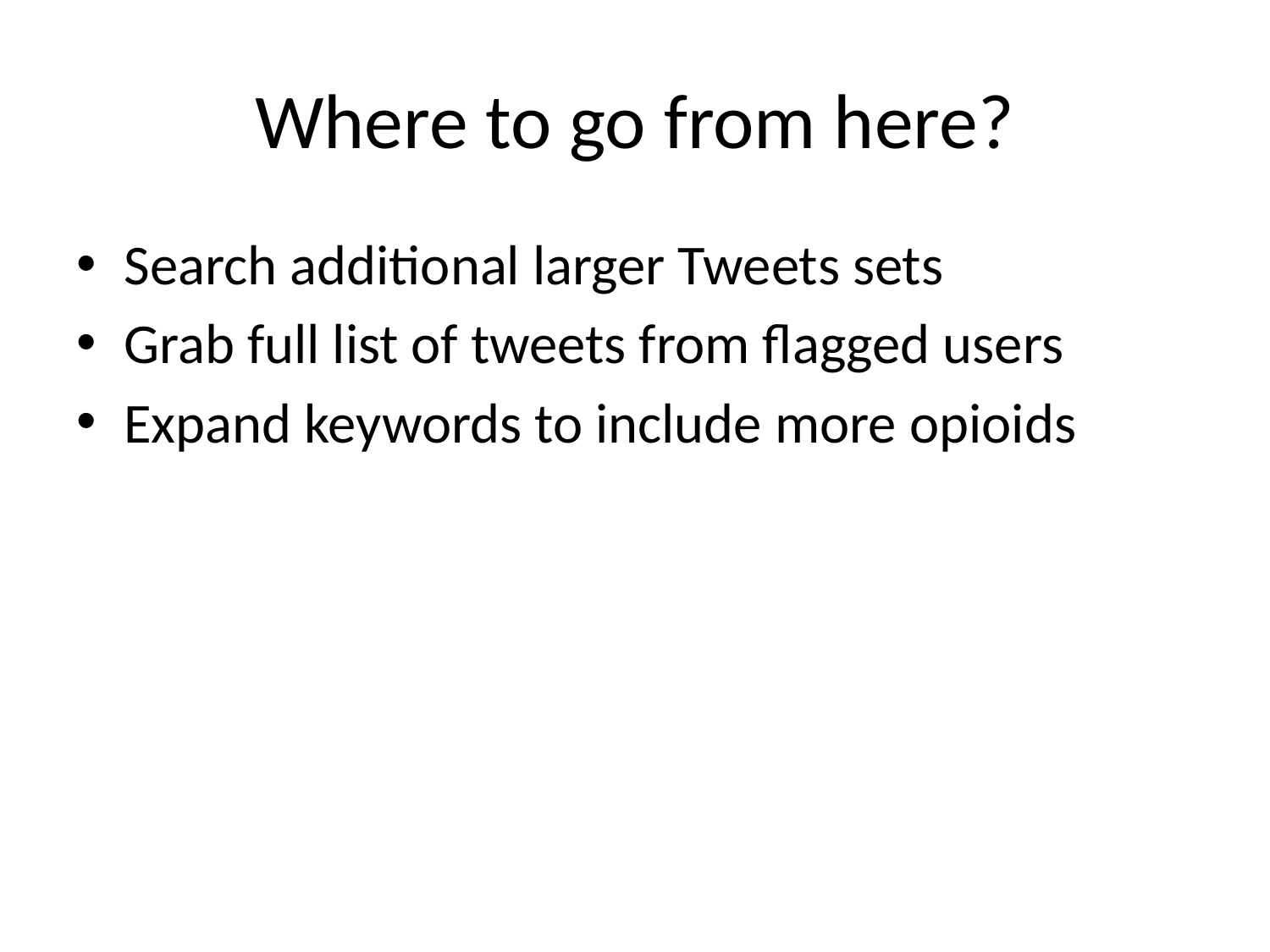

# Where to go from here?
Search additional larger Tweets sets
Grab full list of tweets from flagged users
Expand keywords to include more opioids